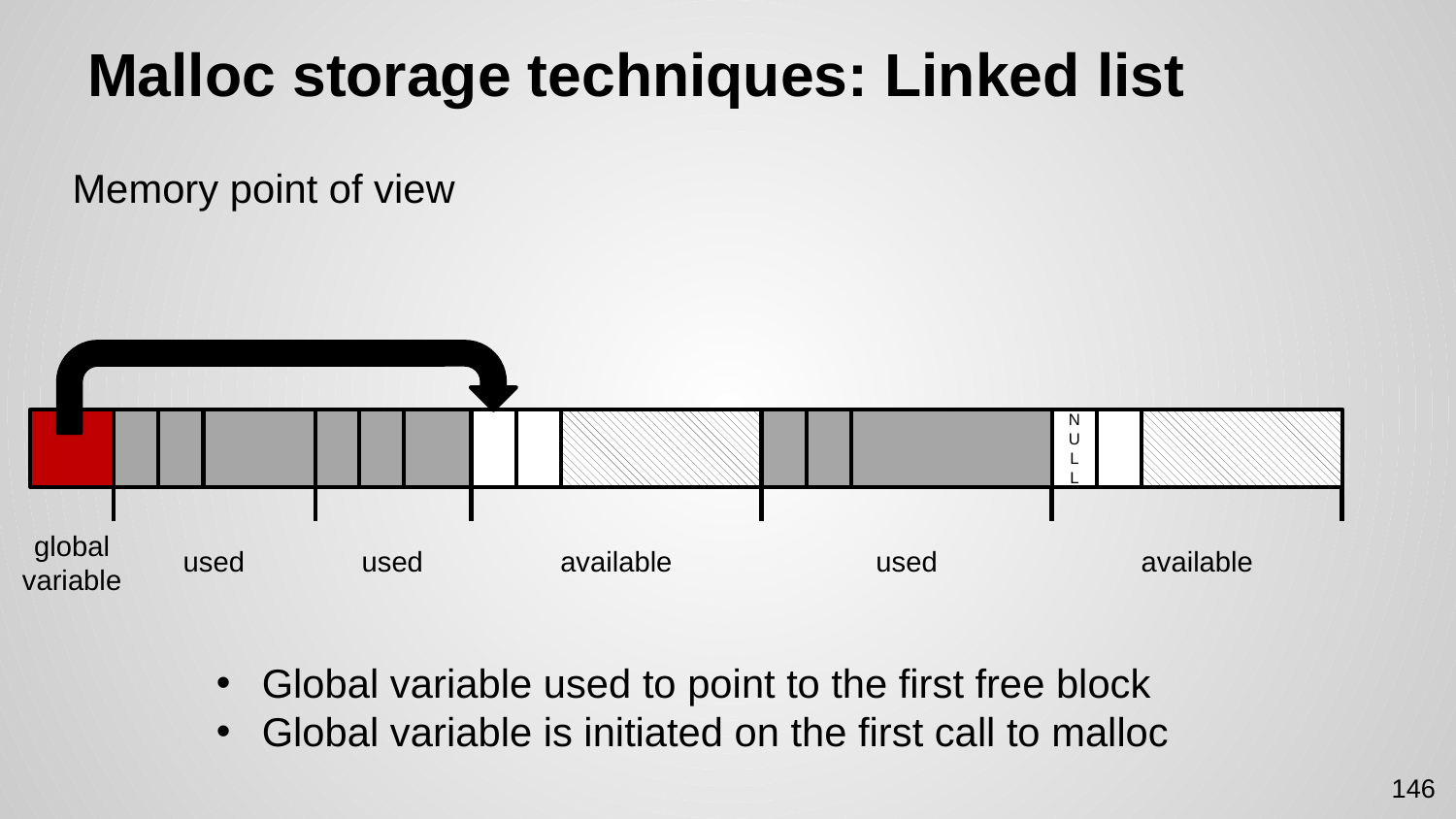

# Malloc storage techniques: Linked list
Memory point of view

NULL

available
used
used
used
available
global variable
Global variable used to point to the first free block
Global variable is initiated on the first call to malloc
146